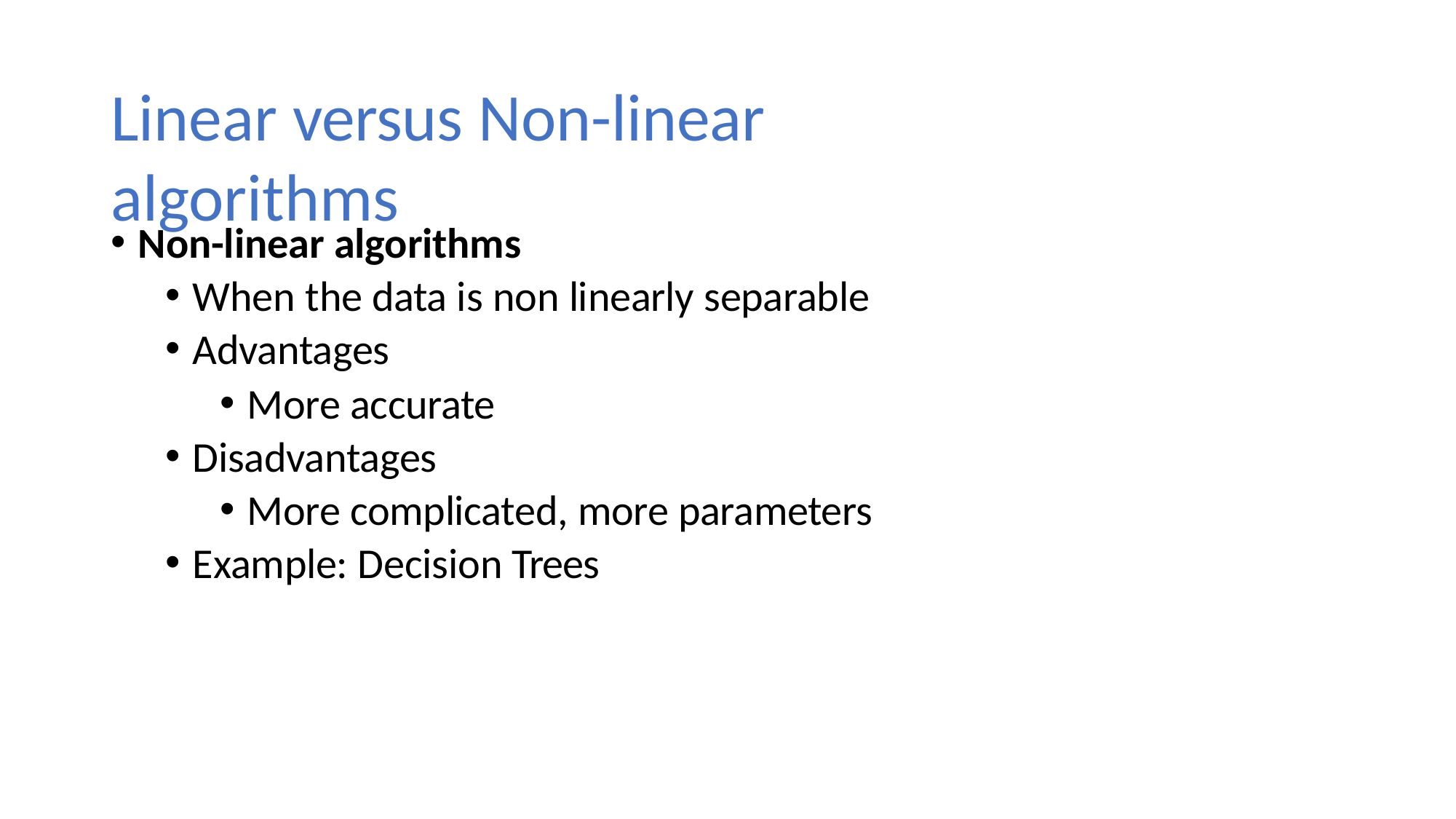

# Linear versus Non-linear algorithms
Non-linear algorithms
When the data is non linearly separable
Advantages
More accurate
Disadvantages
More complicated, more parameters
Example: Decision Trees